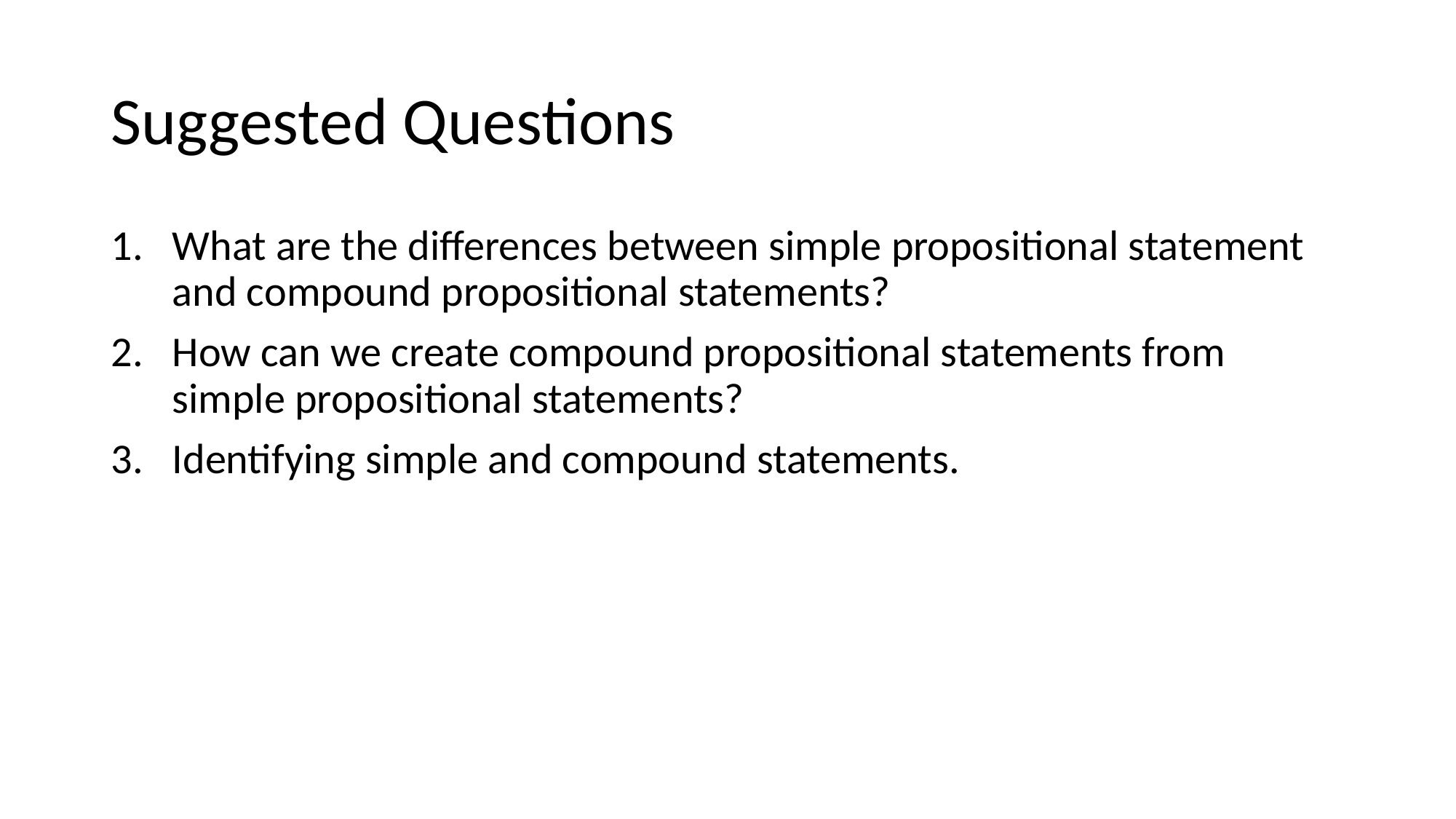

# Suggested Questions
What are the differences between simple propositional statement and compound propositional statements?
How can we create compound propositional statements from simple propositional statements?
Identifying simple and compound statements.